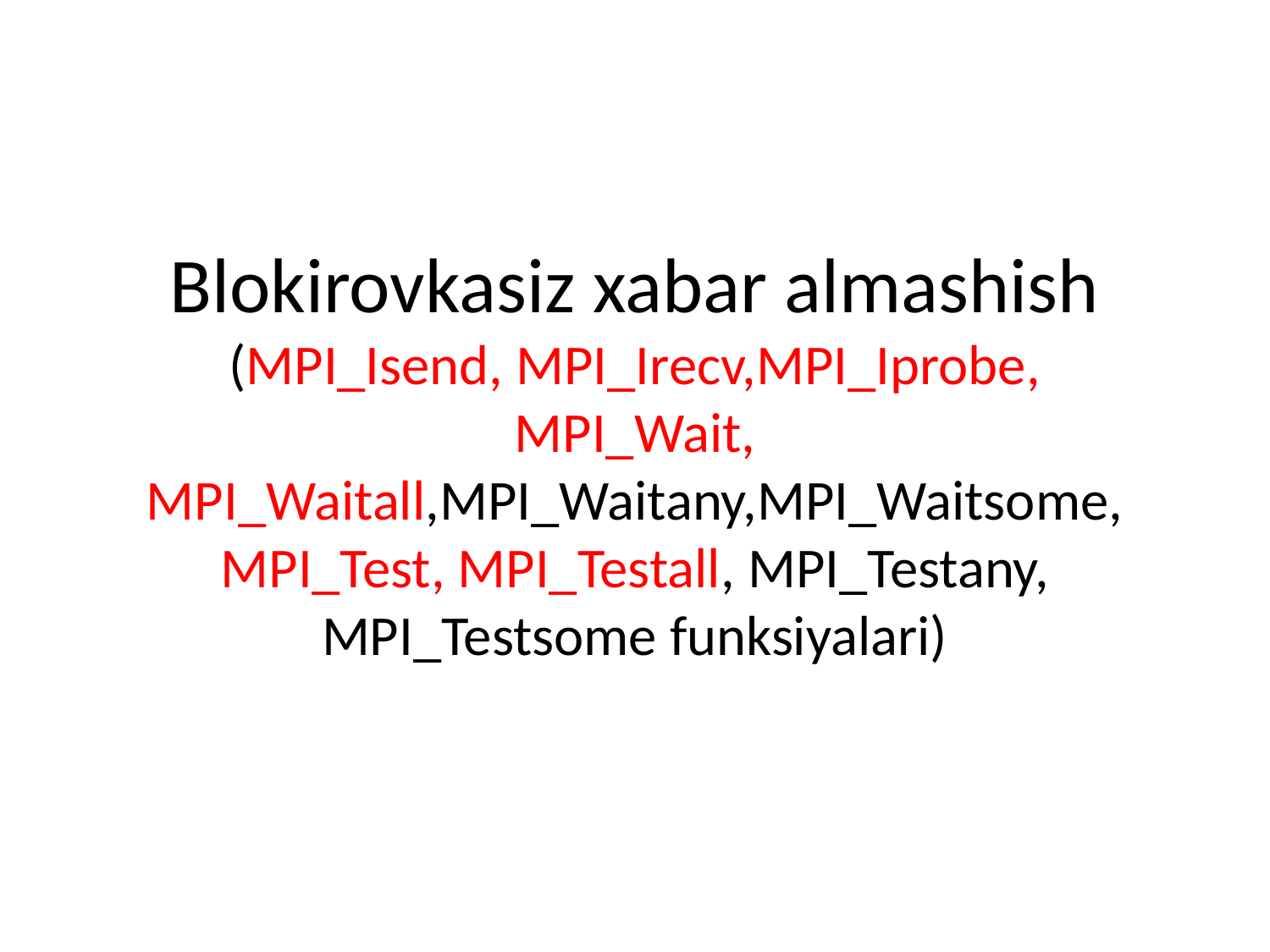

# Blokirovkasiz xabar almashish (MPI_Isend, MPI_Irecv,MPI_Iprobe, MPI_Wait, MPI_Waitall,MPI_Waitany,MPI_Waitsome, MPI_Test, MPI_Testall, MPI_Testany, MPI_Testsome funksiyalari)